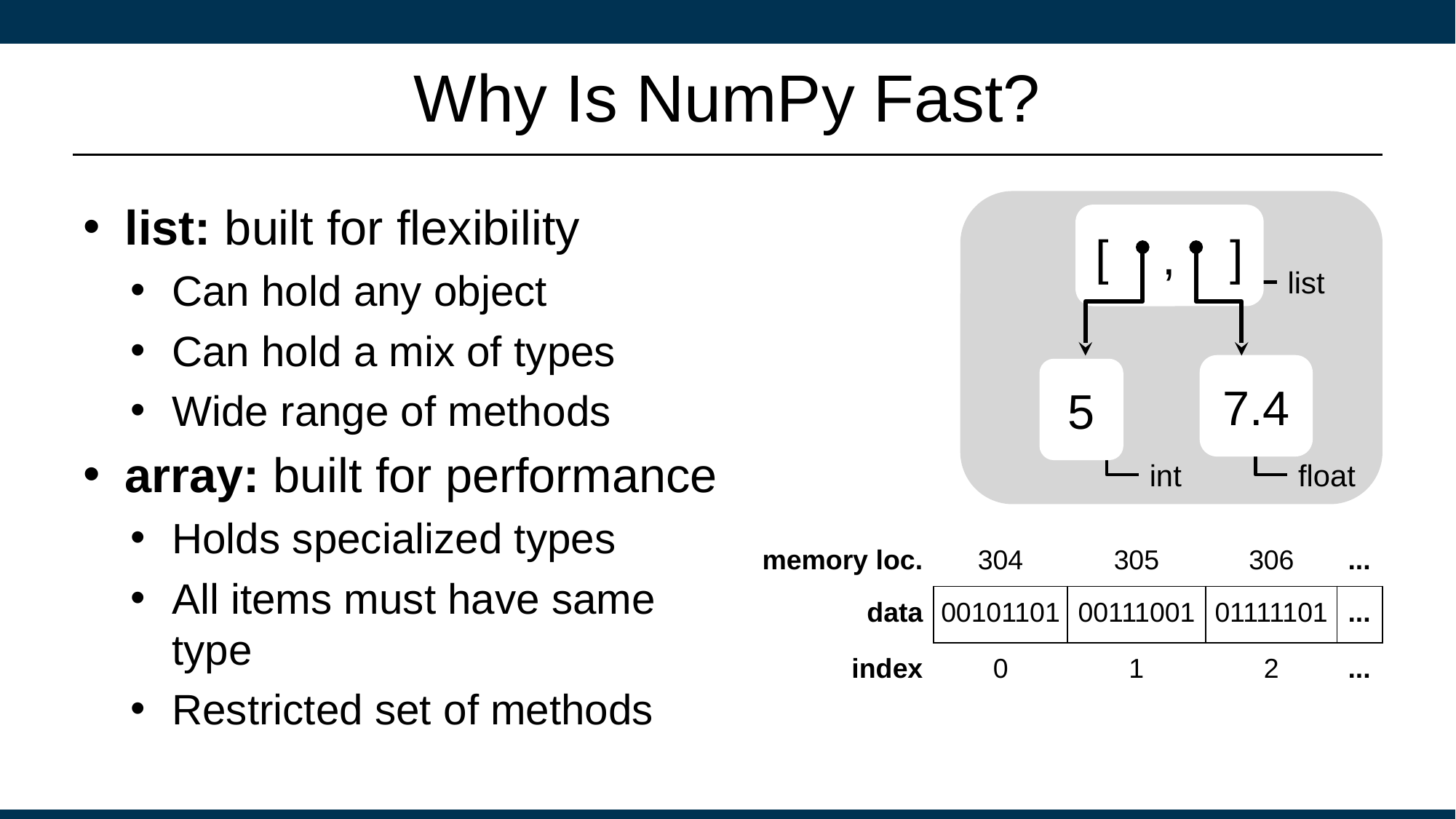

# Why Is NumPy Fast?
list: built for flexibility
Can hold any object
Can hold a mix of types
Wide range of methods
array: built for performance
Holds specialized types
All items must have same type
Restricted set of methods

[    ,    ]
list
7.4
5
int
float
| memory loc. | 304 | 305 | 306 | ... |
| --- | --- | --- | --- | --- |
| data | 00101101 | 00111001 | 01111101 | ... |
| index | 0 | 1 | 2 | ... |